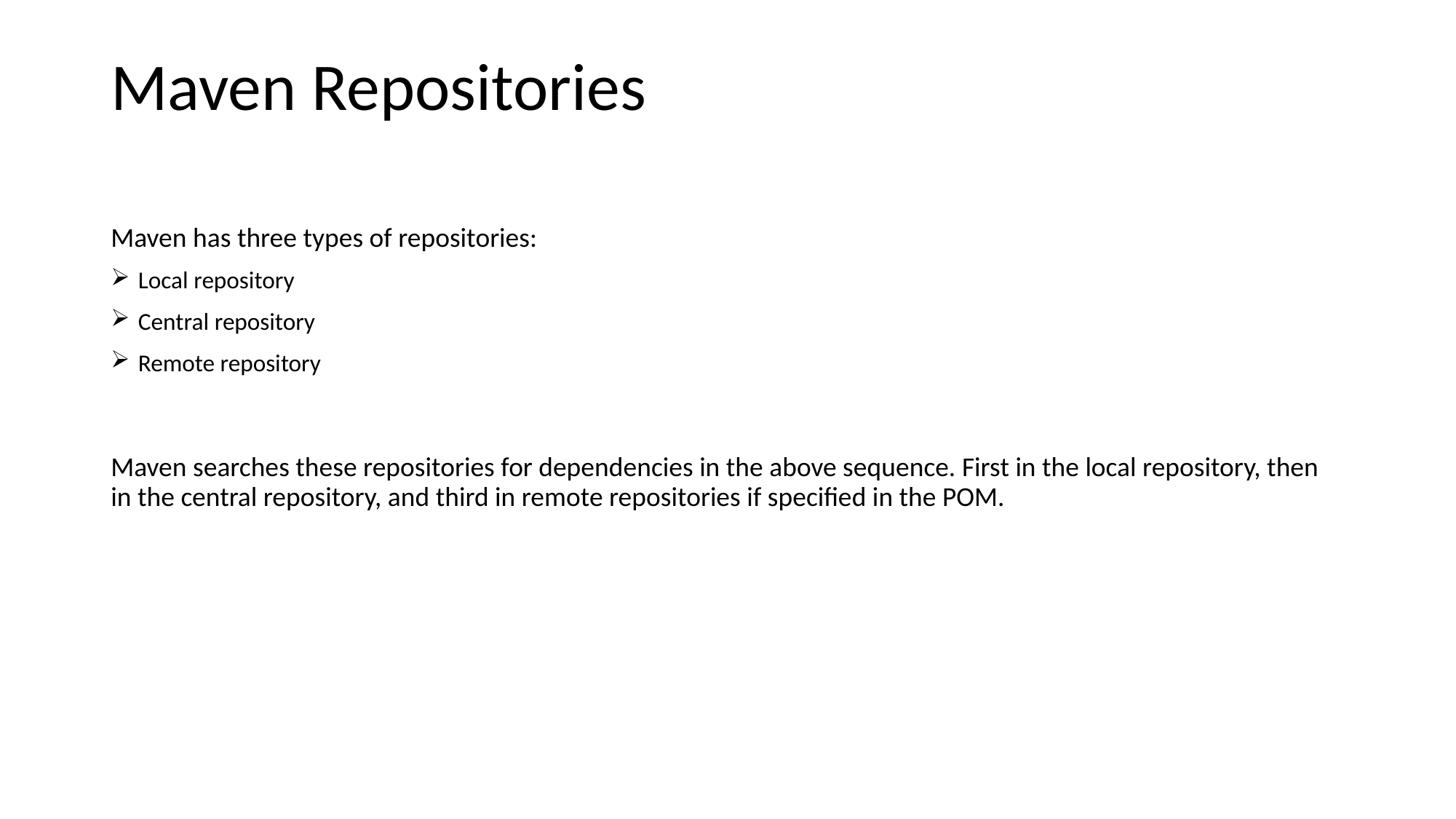

# Maven Repositories
Maven has three types of repositories:
Local repository
Central repository
Remote repository

Maven searches these repositories for dependencies in the above sequence. First in the local repository, then in the central repository, and third in remote repositories if specified in the POM.